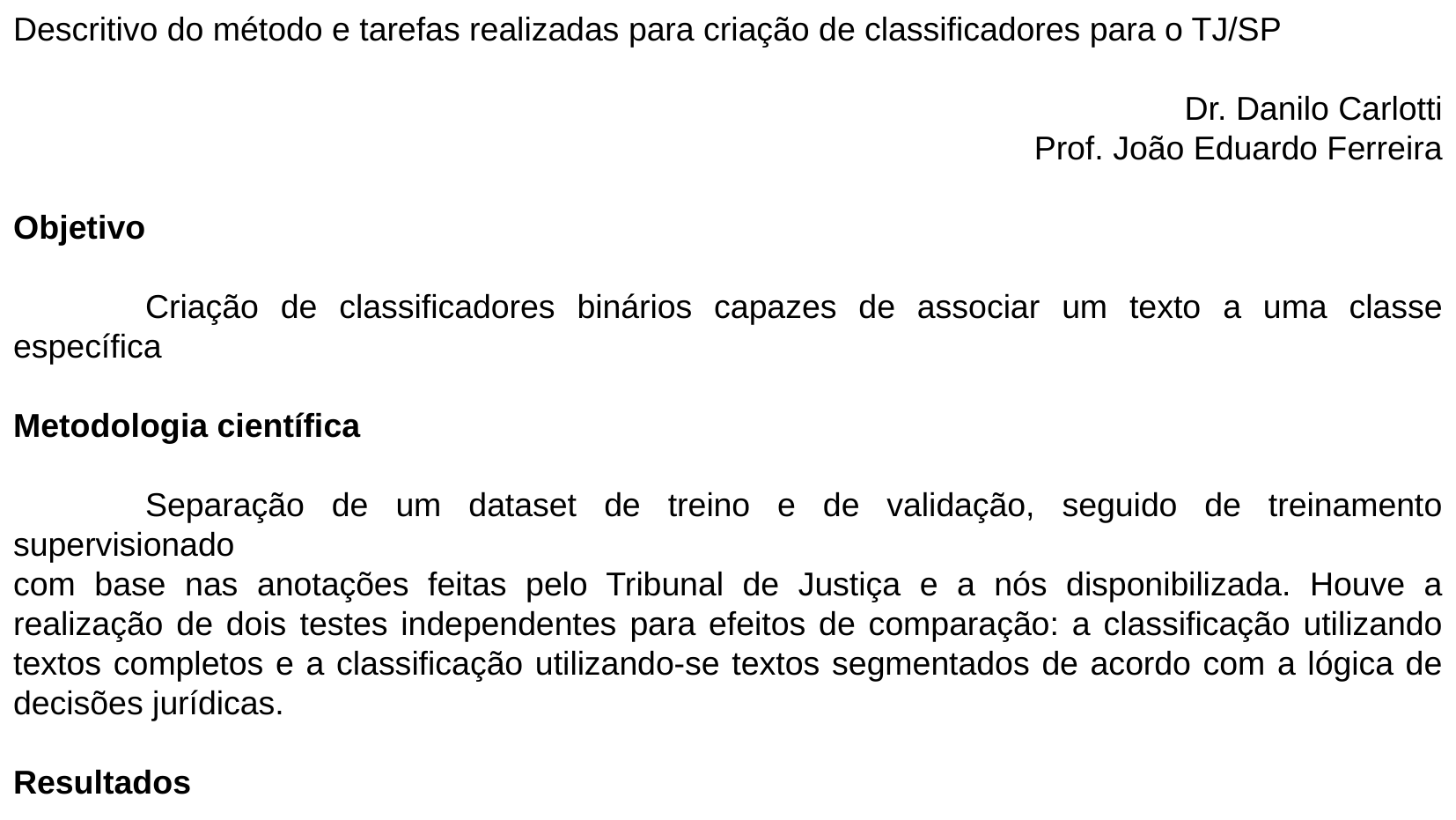

Descritivo do método e tarefas realizadas para criação de classificadores para o TJ/SP

Dr. Danilo Carlotti
Prof. João Eduardo Ferreira

Objetivo

	Criação de classificadores binários capazes de associar um texto a uma classe específica

Metodologia científica

	Separação de um dataset de treino e de validação, seguido de treinamento supervisionado
com base nas anotações feitas pelo Tribunal de Justiça e a nós disponibilizada. Houve a realização de dois testes independentes para efeitos de comparação: a classificação utilizando textos completos e a classificação utilizando-se textos segmentados de acordo com a lógica de decisões jurídicas.

Resultados

	Resultados encontram-se na tabela em anexo. Todo o código foi disponibilizado ao tribunal.